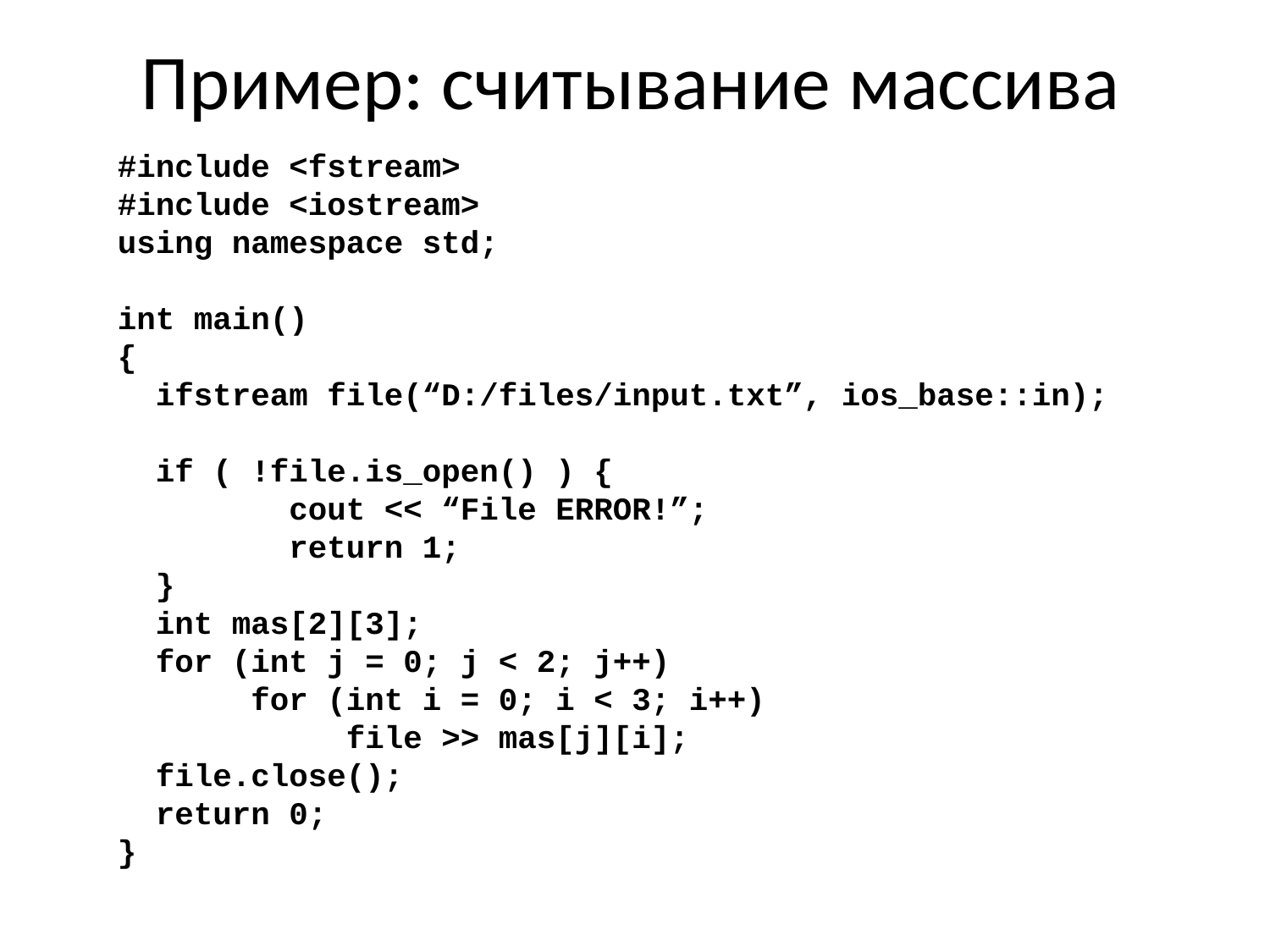

# Пример: считывание массива
#include <fstream>
#include <iostream>
using namespace std;

int main()
{
  ifstream file(“D:/files/input.txt”, ios_base::in);

  if ( !file.is_open() ) {
         cout << “File ERROR!”;
         return 1;
  }
  int mas[2][3];
  for (int j = 0; j < 2; j++)
       for (int i = 0; i < 3; i++)
            file >> mas[j][i];
  file.close();
  return 0;
}